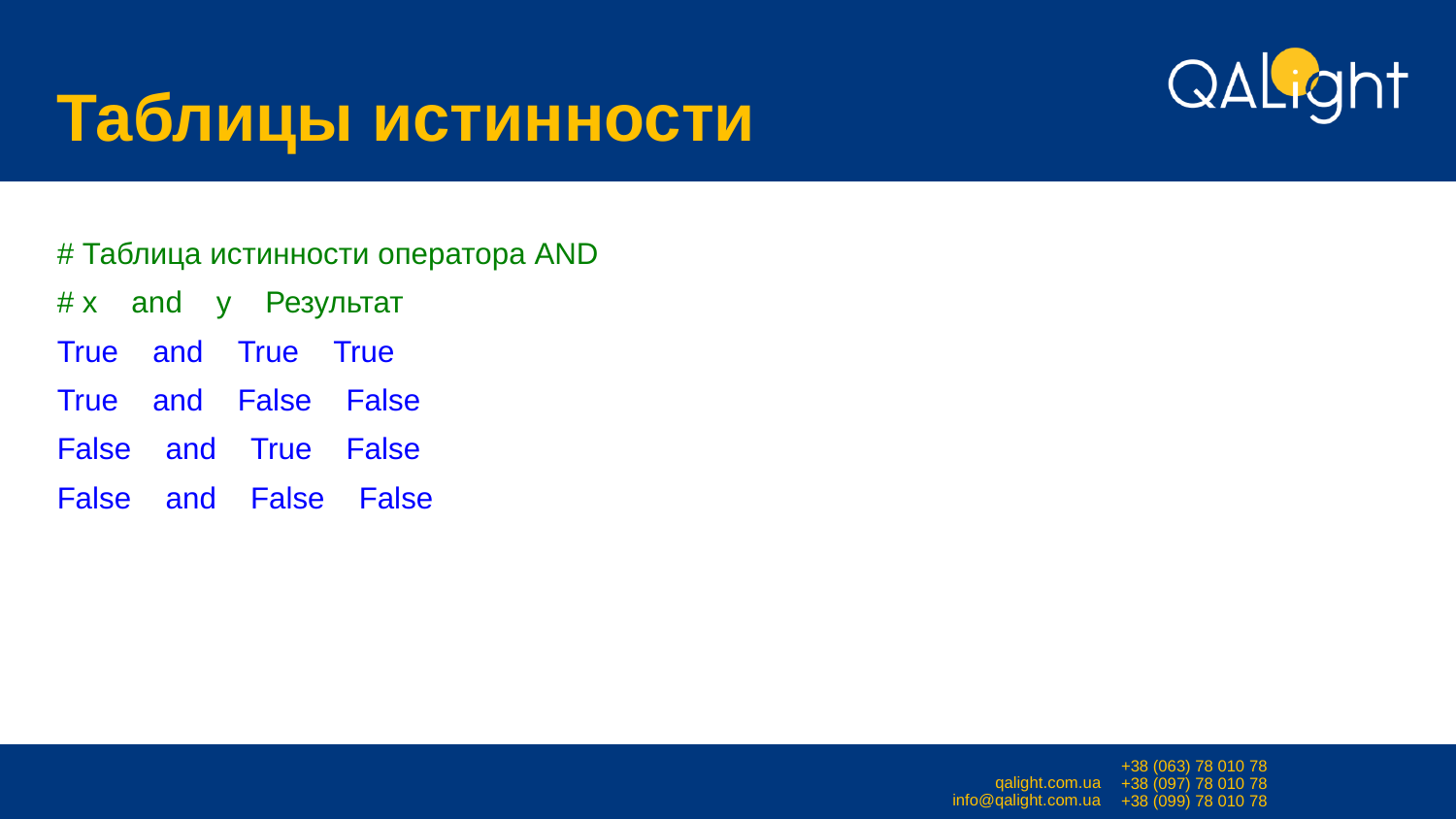

# Таблицы истинности
# Таблица истинности оператора AND
# x    and    y    Результат
True    and    True    True
True    and    False    False
False    and    True    False
False    and    False    False